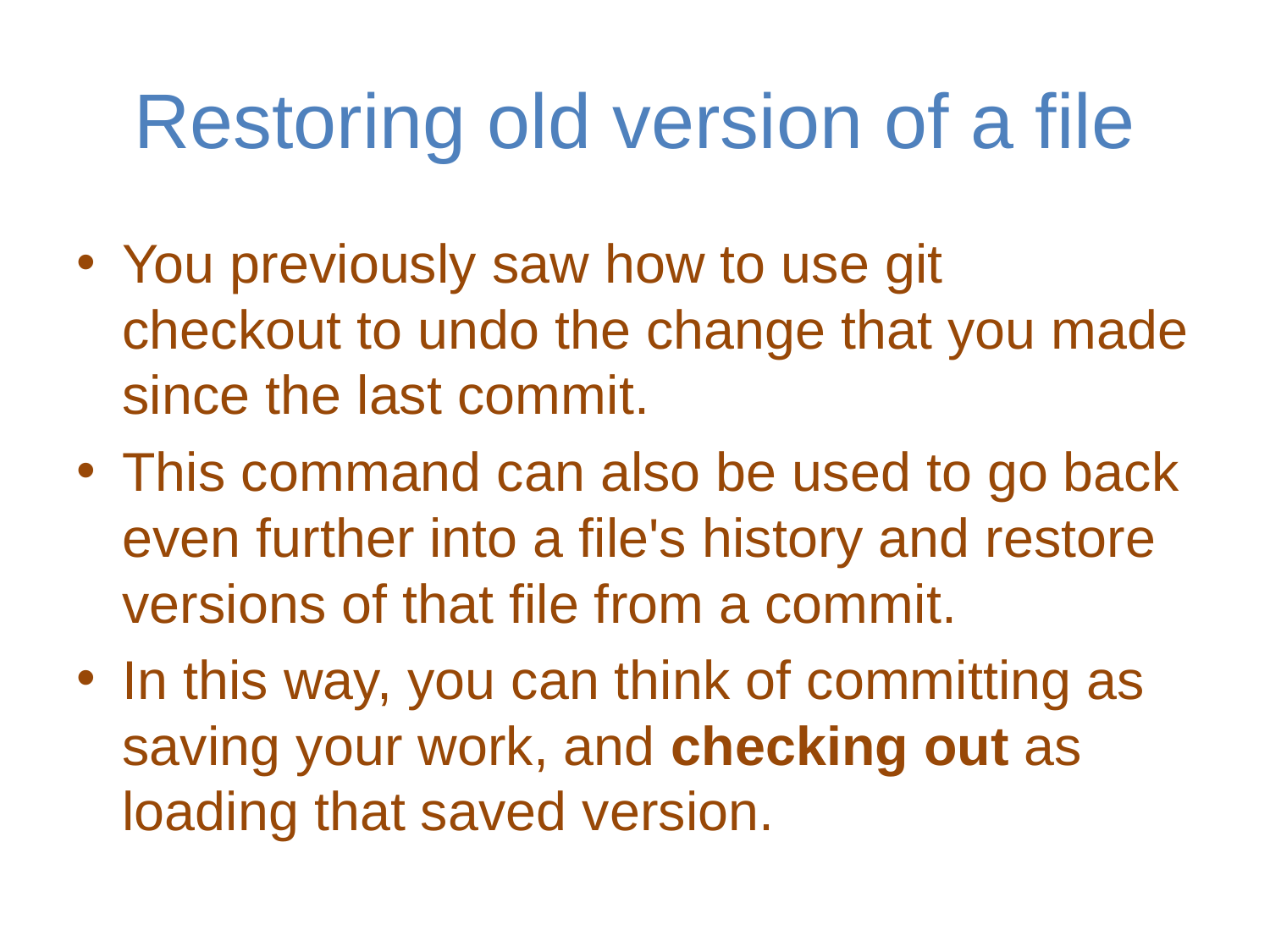

# Restoring old version of a file
You previously saw how to use git checkout to undo the change that you made since the last commit.
This command can also be used to go back even further into a file's history and restore versions of that file from a commit.
In this way, you can think of committing as saving your work, and checking out as loading that saved version.